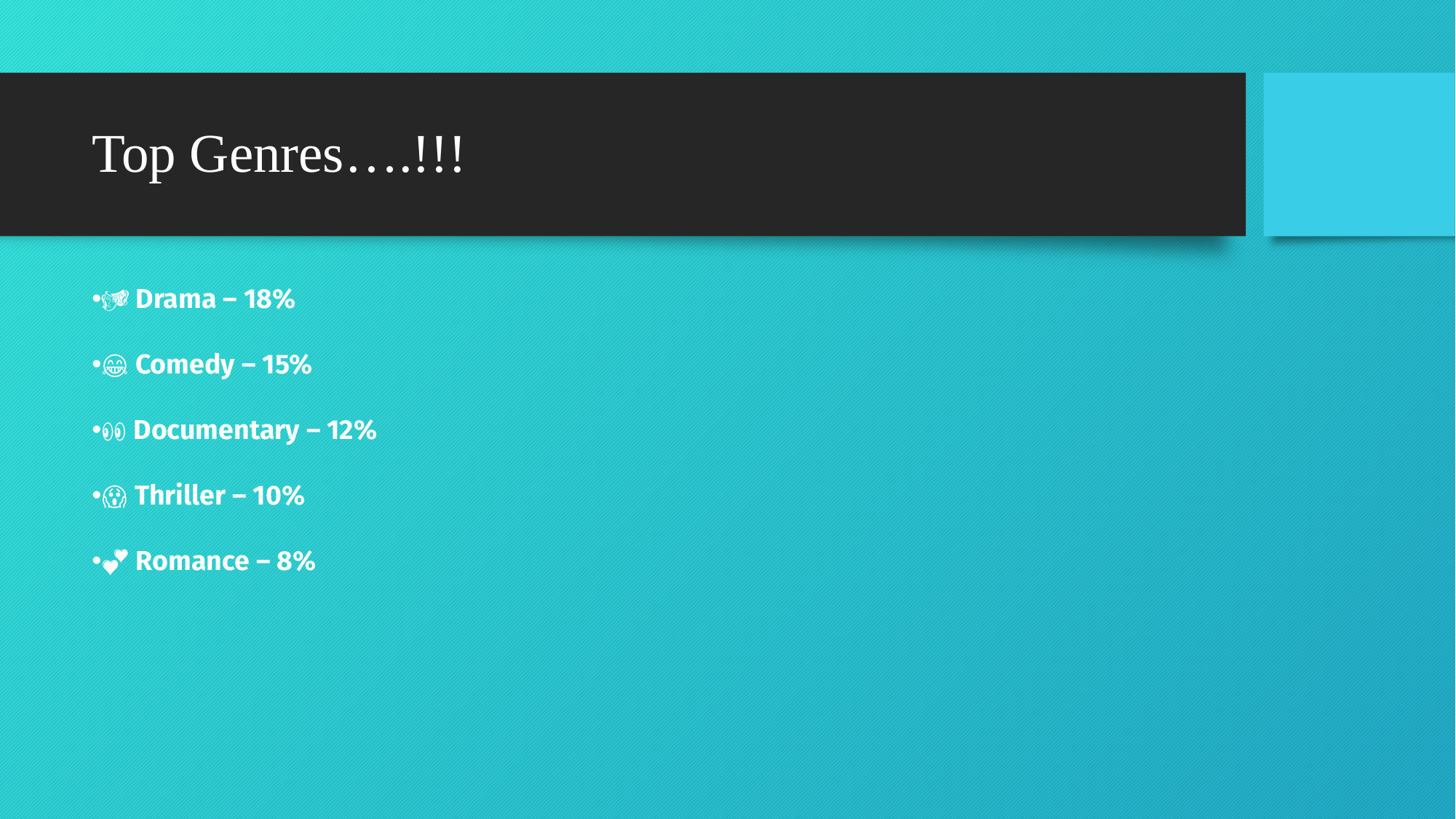

# Top Genres….!!!

🎭 Drama – 18%
😂 Comedy – 15%
👀 Documentary – 12%
😱 Thriller – 10%
💕 Romance – 8%